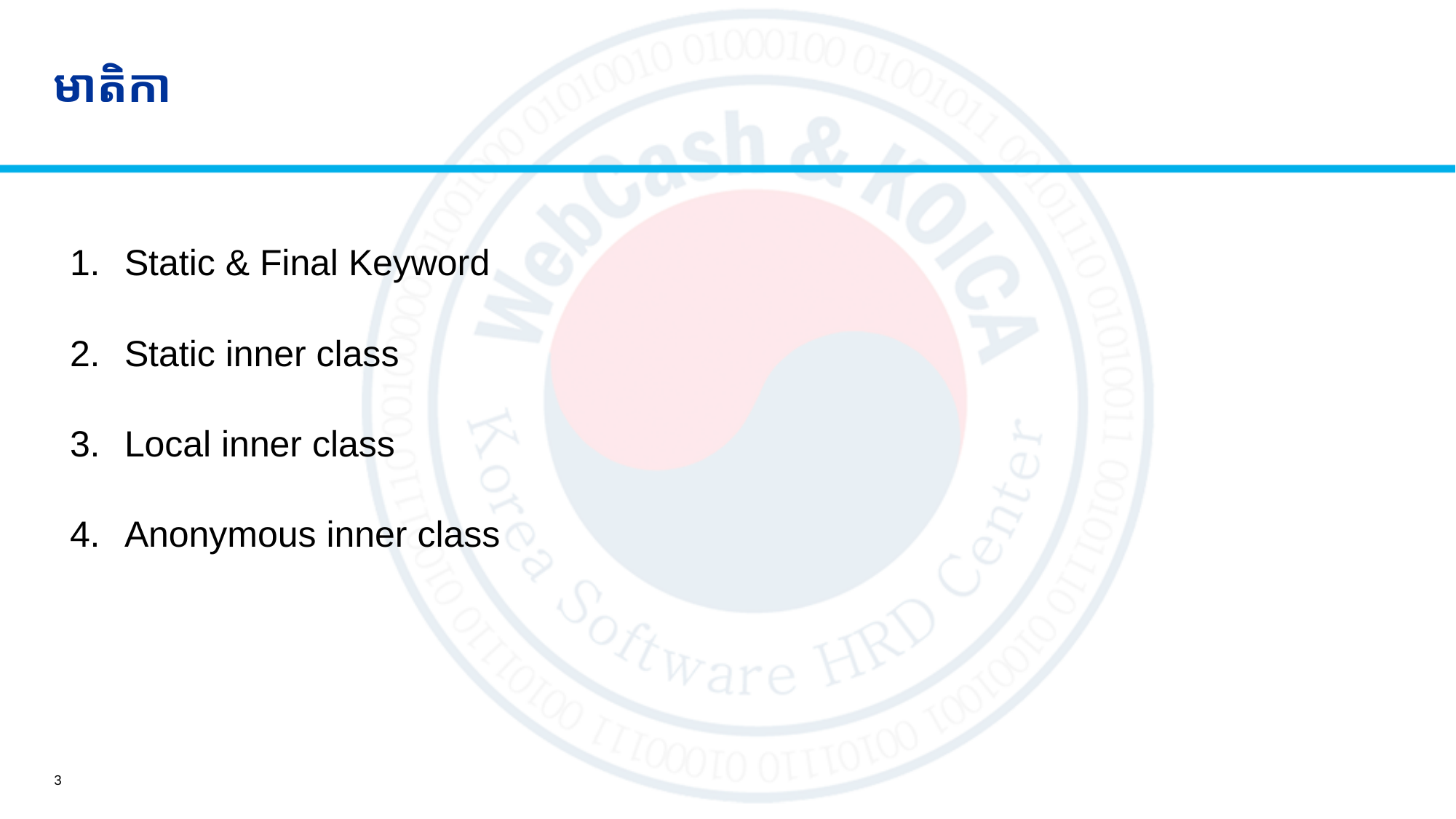

# មាតិកា
Static & Final Keyword
Static inner class
Local inner class
Anonymous inner class
3